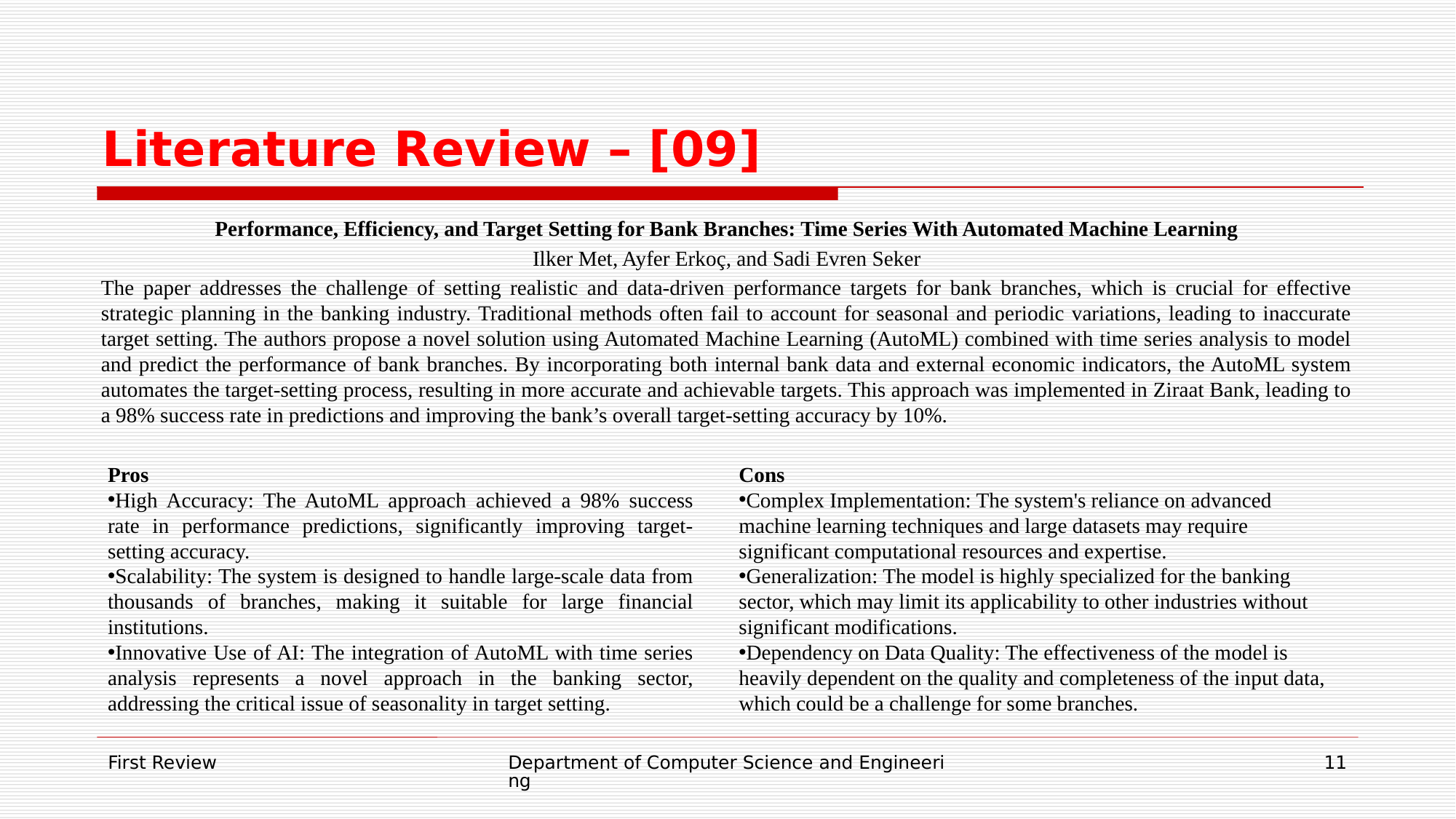

# Literature Review – [09]
Performance, Efficiency, and Target Setting for Bank Branches: Time Series With Automated Machine Learning
Ilker Met, Ayfer Erkoç, and Sadi Evren Seker
The paper addresses the challenge of setting realistic and data-driven performance targets for bank branches, which is crucial for effective strategic planning in the banking industry. Traditional methods often fail to account for seasonal and periodic variations, leading to inaccurate target setting. The authors propose a novel solution using Automated Machine Learning (AutoML) combined with time series analysis to model and predict the performance of bank branches. By incorporating both internal bank data and external economic indicators, the AutoML system automates the target-setting process, resulting in more accurate and achievable targets. This approach was implemented in Ziraat Bank, leading to a 98% success rate in predictions and improving the bank’s overall target-setting accuracy by 10%.

Pros
High Accuracy: The AutoML approach achieved a 98% success rate in performance predictions, significantly improving target-setting accuracy.
Scalability: The system is designed to handle large-scale data from thousands of branches, making it suitable for large financial institutions.
Innovative Use of AI: The integration of AutoML with time series analysis represents a novel approach in the banking sector, addressing the critical issue of seasonality in target setting.
Cons
Complex Implementation: The system's reliance on advanced machine learning techniques and large datasets may require significant computational resources and expertise.
Generalization: The model is highly specialized for the banking sector, which may limit its applicability to other industries without significant modifications.
Dependency on Data Quality: The effectiveness of the model is heavily dependent on the quality and completeness of the input data, which could be a challenge for some branches.
First Review
Department of Computer Science and Engineering
11